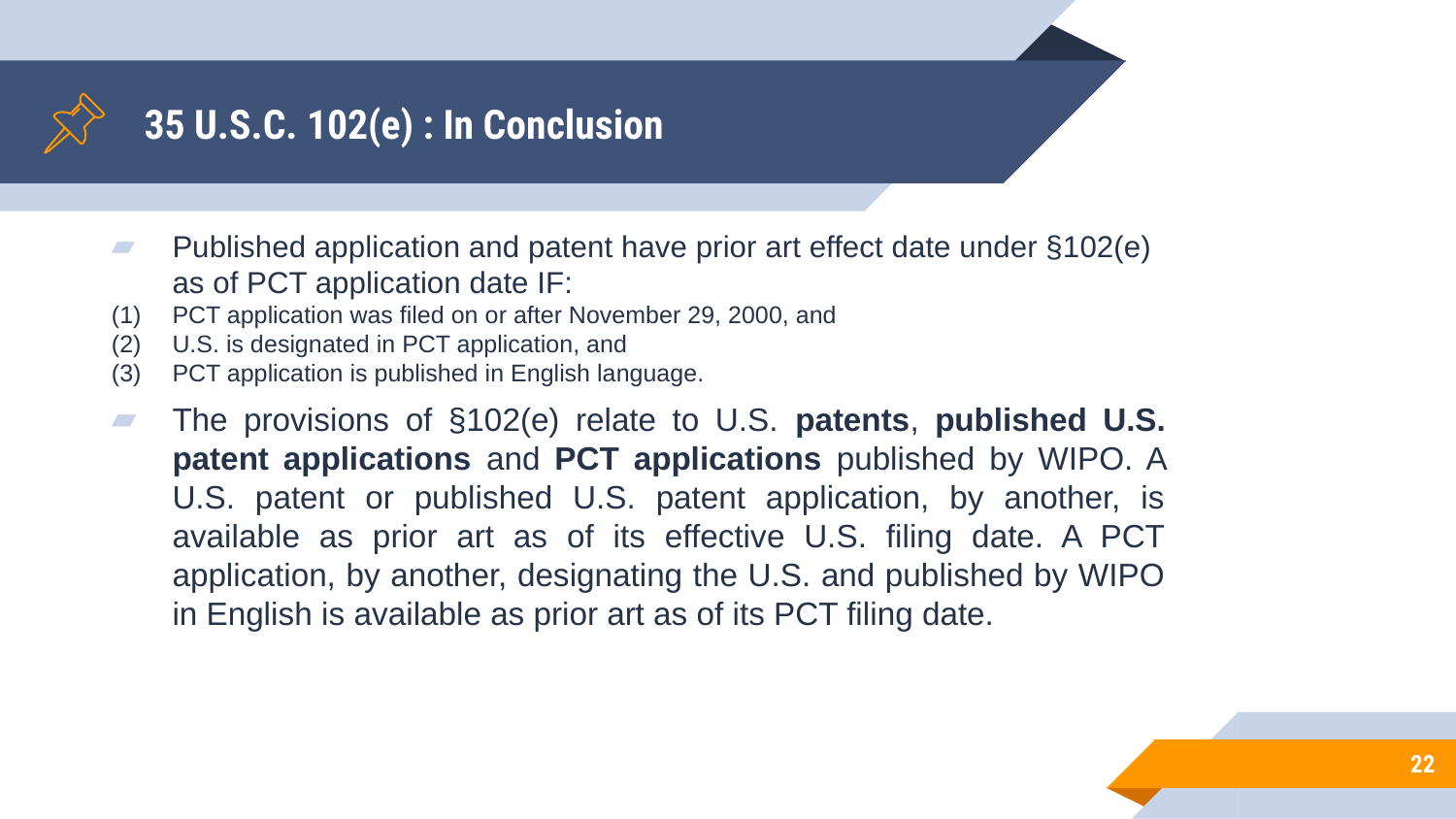

# 35 U.S.C. 102(e) : In Conclusion

Published application and patent have prior art effect date under §102(e) as of PCT application date IF:
(1)	PCT application was filed on or after November 29, 2000, and
(2)	U.S. is designated in PCT application, and
(3)	PCT application is published in English language.
The provisions of §102(e) relate to U.S. patents, published U.S. patent applications and PCT applications published by WIPO. A U.S. patent or published U.S. patent application, by another, is available as prior art as of its effective U.S. filing date. A PCT application, by another, designating the U.S. and published by WIPO in English is available as prior art as of its PCT filing date.
22